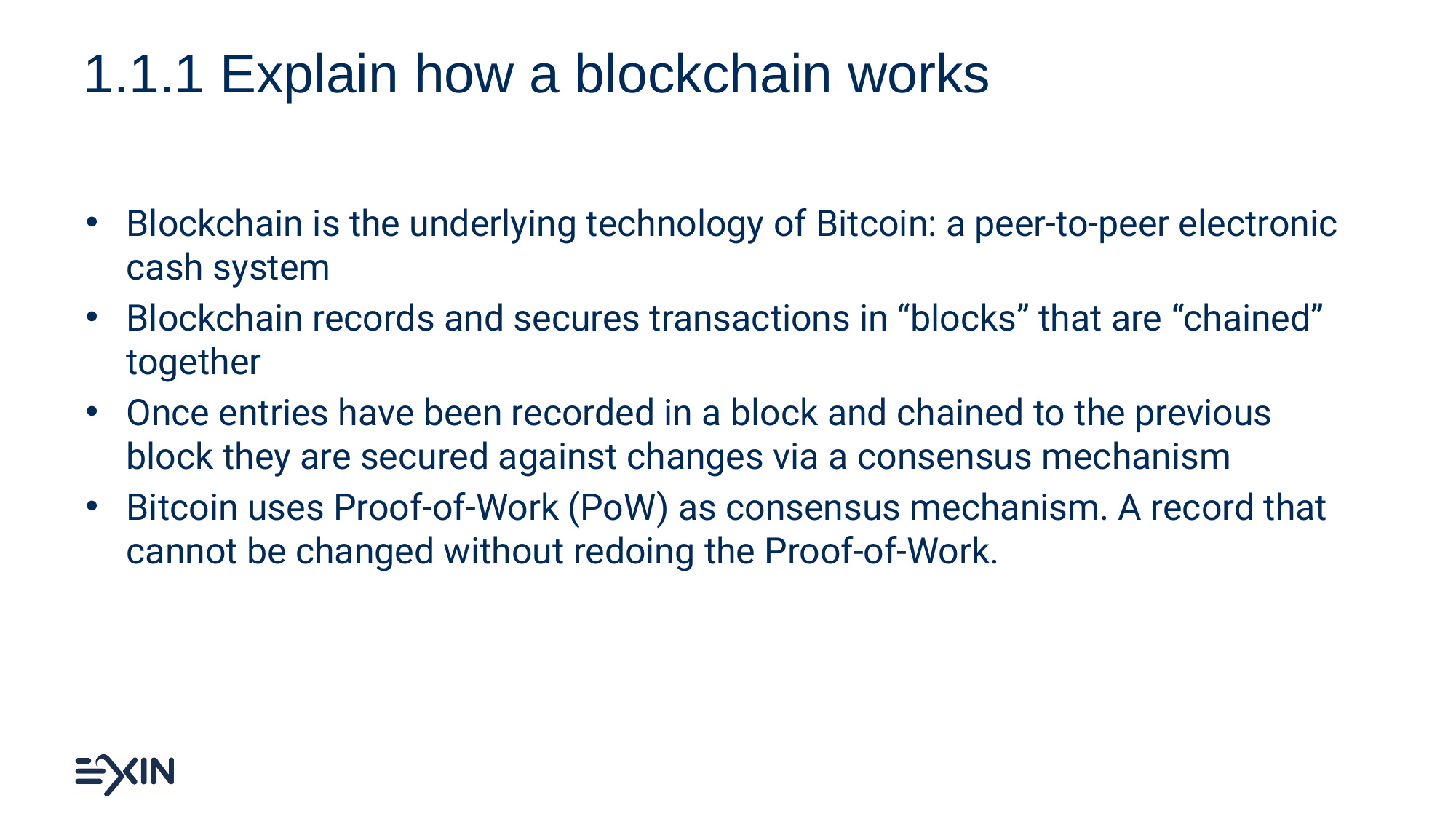

# 1.1.1 Explain how a blockchain works
Blockchain is the underlying technology of Bitcoin: a peer-to-peer electronic cash system
Blockchain records and secures transactions in “blocks” that are “chained” together
Once entries have been recorded in a block and chained to the previous block they are secured against changes via a consensus mechanism
Bitcoin uses Proof-of-Work (PoW) as consensus mechanism. A record that cannot be changed without redoing the Proof-of-Work.